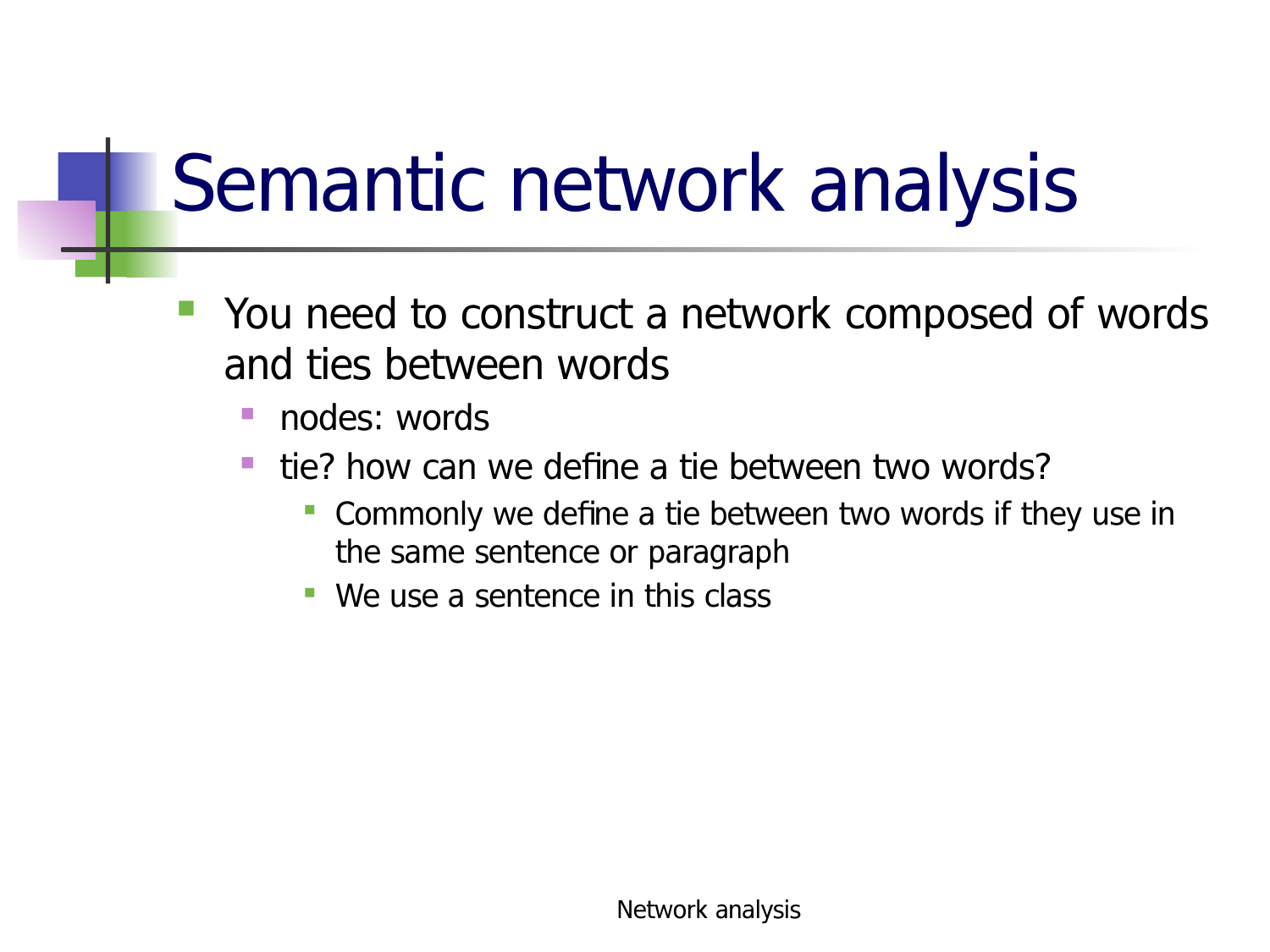

# Semantic network analysis
You need to construct a network composed of words and ties between words
nodes: words
tie? how can we define a tie between two words?
Commonly we define a tie between two words if they use in the same sentence or paragraph
We use a sentence in this class
Network analysis